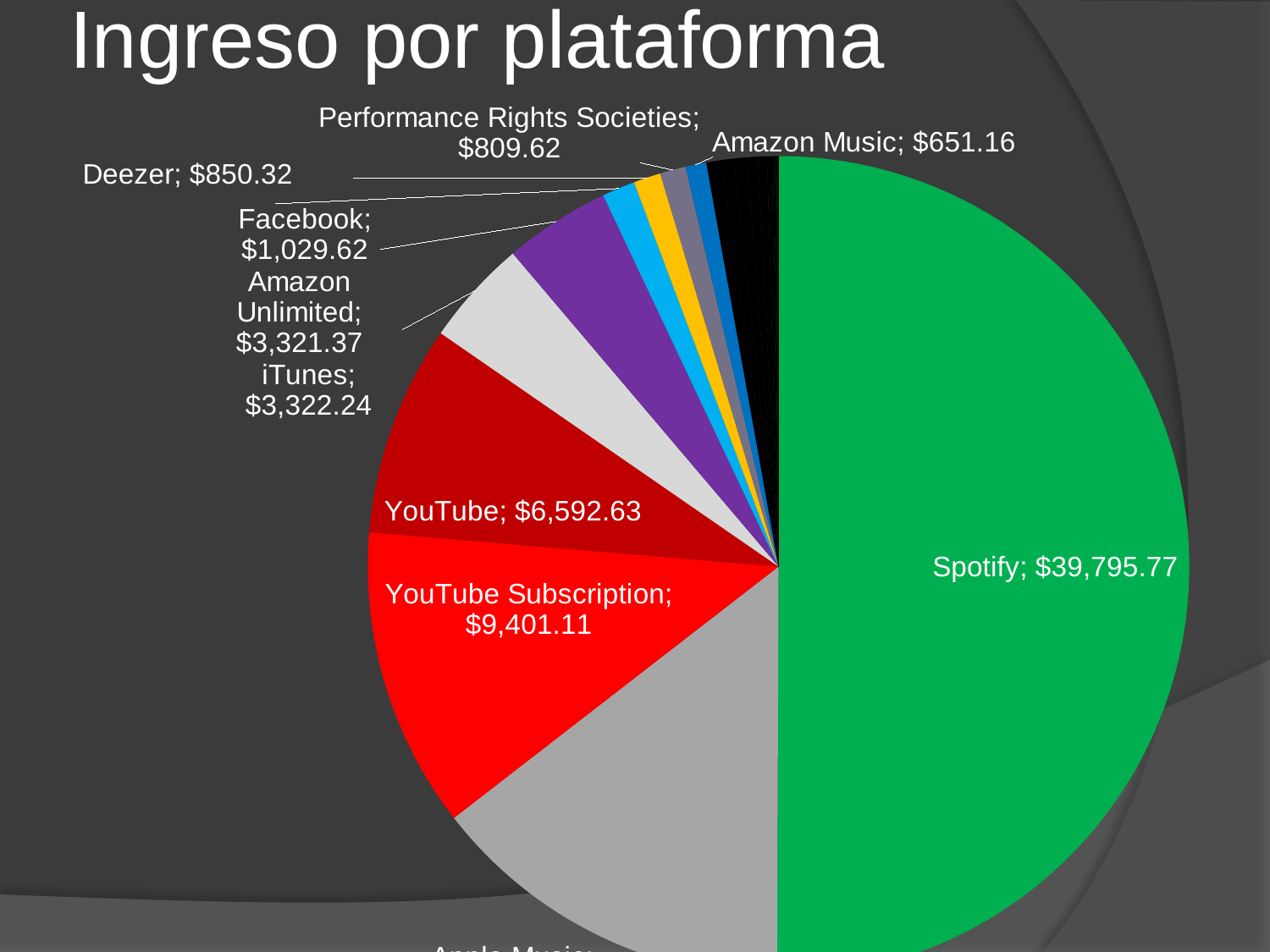

# Ingreso por plataforma

### Chart

| Category |  |
|---|---|
| Spotify | 39795.765921797596 |
| Apple Music | 11490.1075292576 |
| YouTube Subscription | 9401.108729055739 |
| YouTube | 6592.626395606862 |
| iTunes | 3322.2361750704936 |
| Amazon Unlimited | 3321.3672555692983 |
| Facebook | 1029.6240010704394 |
| Deezer | 850.3169172419259 |
| Performance Rights Societies | 809.6230745342217 |
| Amazon Music | 651.1644409202395 |
| Pandora | 466.32504654351186 |
| TIDAL | 400.49665960942383 |
| iMusica | 400.34879497713683 |
| Roblox Corporation | 335.58866668285566 |
| SoundExchange | 281.78513670866977 |
| Trebel | 151.00434316162182 |
| Napster | 65.69080486331367 |
| SoundCloud Go | 54.79849471682681 |
| TikTok | 20.61518265656704 |
| Resso | 19.40562692438144 |
| Slacker | 15.638458923716113 |
| MediaNet | 9.808939016482327 |
| Soundtrack Your Brand | 6.095979421315129 |
| iHeartRadio (Reporting Only) | 4.270482588792213 |
| Qobuz | 1.5598016094416403 |
| WYNK | 1.4709645872819237 |
| KKBOX | 1.1267924819840118 |
| Tencent Music | 1.0966318919046896 |
| UMA | 0.525368549796894 |
| LOEN | 0.42741475270013346 |
| Fizy | 0.3872438468271867 |
| Saavn | 0.24537660505156925 |
| Telecom Italia S.p.A | 0.21380450585857 |
| FLO | 0.18548284824937578 |
| TDC Play | 0.0984200016595423 |
| Audiomack | 0.0825562544865534 |
| Bugs Corporation | 0.07886549748945981 |
| Zing MP3 | 0.06328664984757777 |
| AllSaints Music Group | 0.041362300245964476 |